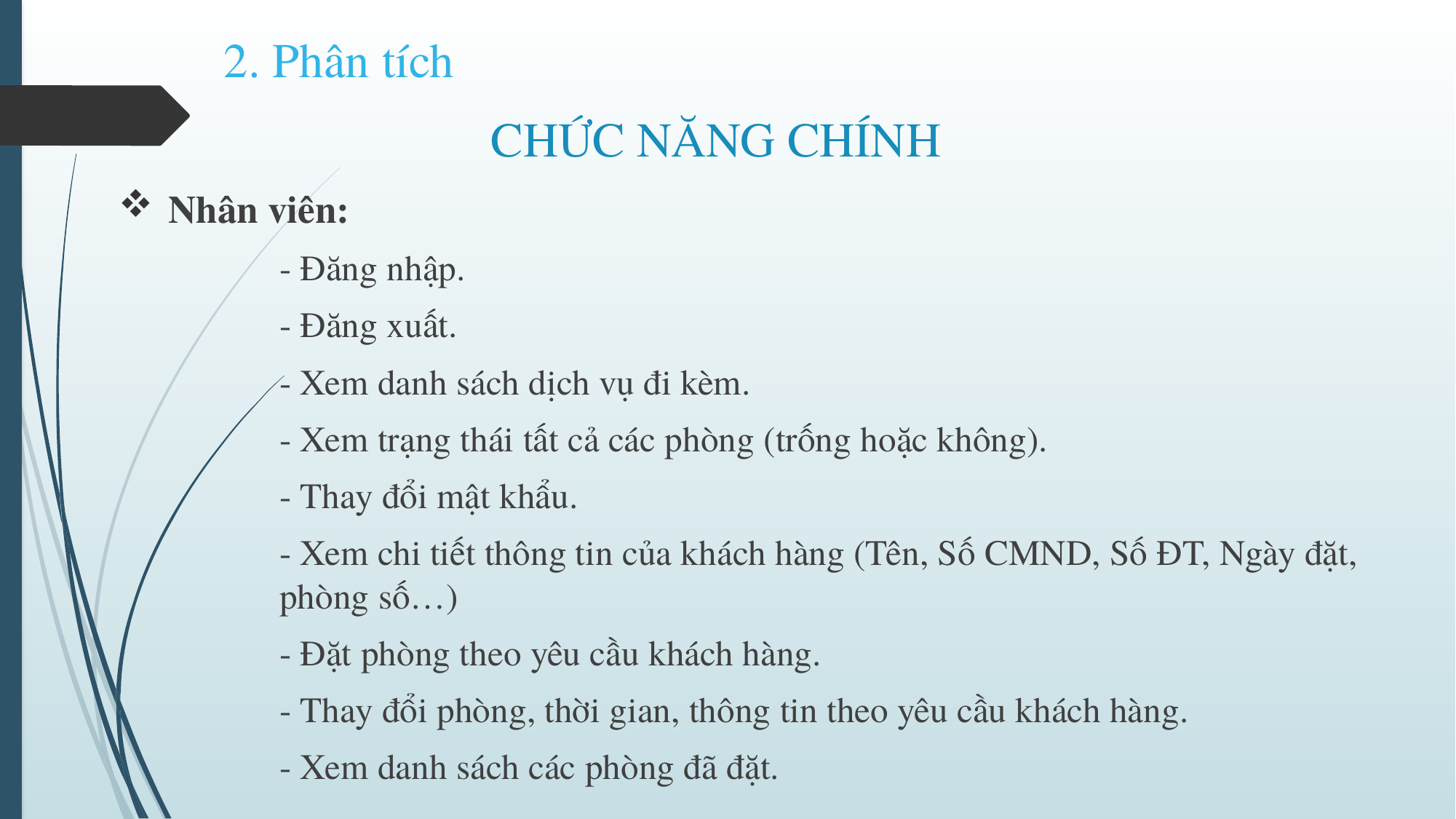

2. Phân tích
# CHỨC NĂNG CHÍNH
 Nhân viên:
- Đăng nhập.
- Đăng xuất.
- Xem danh sách dịch vụ đi kèm.
- Xem trạng thái tất cả các phòng (trống hoặc không).
- Thay đổi mật khẩu.
- Xem chi tiết thông tin của khách hàng (Tên, Số CMND, Số ĐT, Ngày đặt, phòng số…)
- Đặt phòng theo yêu cầu khách hàng.
- Thay đổi phòng, thời gian, thông tin theo yêu cầu khách hàng.
- Xem danh sách các phòng đã đặt.